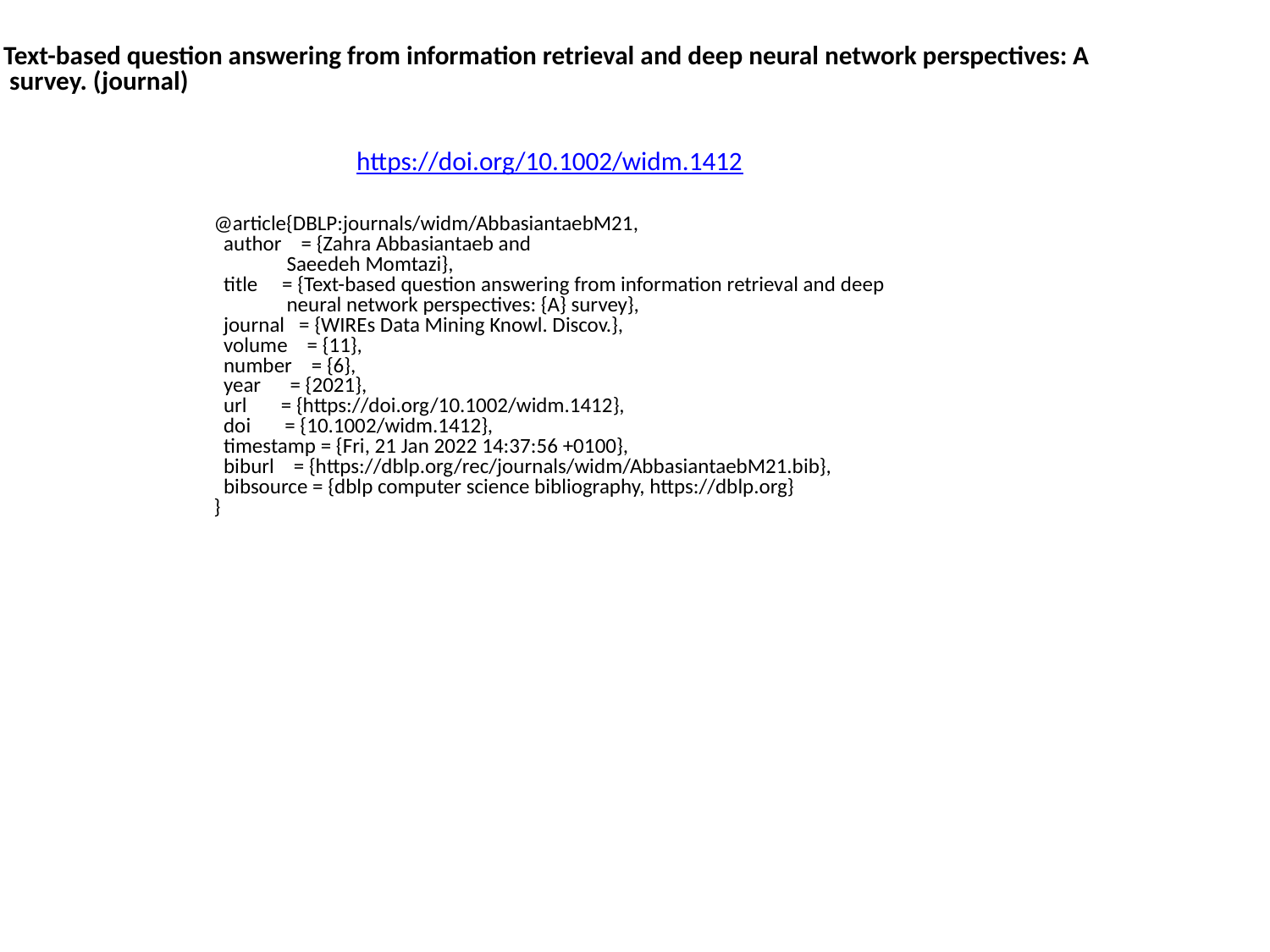

Text-based question answering from information retrieval and deep neural network perspectives: A
 survey. (journal)

https://doi.org/10.1002/widm.1412

@article{DBLP:journals/widm/AbbasiantaebM21,
  author    = {Zahra Abbasiantaeb and
               Saeedeh Momtazi},
  title     = {Text-based question answering from information retrieval and deep
               neural network perspectives: {A} survey},
  journal   = {WIREs Data Mining Knowl. Discov.},
  volume    = {11},
  number    = {6},
  year      = {2021},
  url       = {https://doi.org/10.1002/widm.1412},
  doi       = {10.1002/widm.1412},
  timestamp = {Fri, 21 Jan 2022 14:37:56 +0100},
  biburl    = {https://dblp.org/rec/journals/widm/AbbasiantaebM21.bib},
  bibsource = {dblp computer science bibliography, https://dblp.org}
}